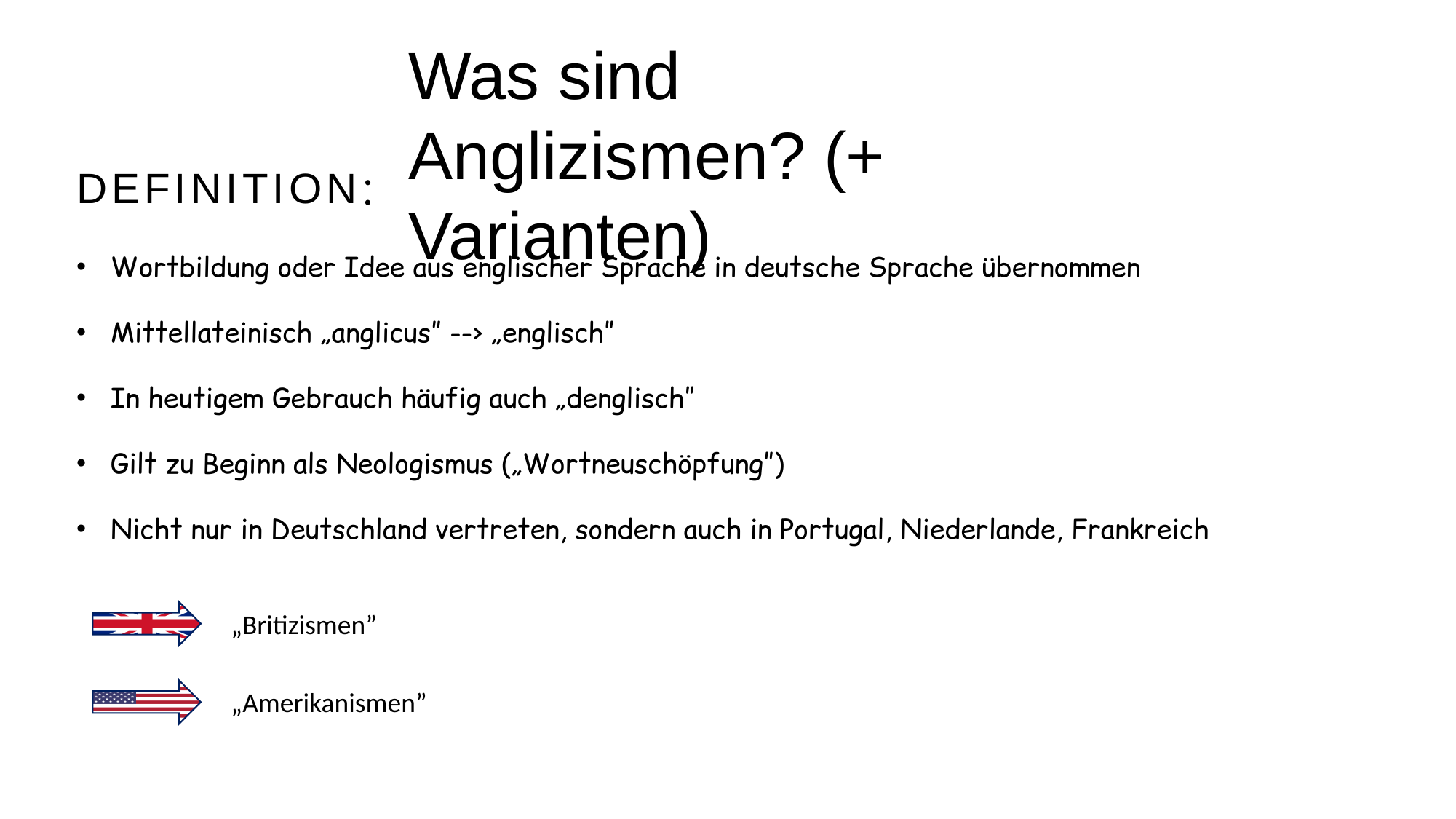

GLIEDERUNG
Was sind Anglizismen? (+ Varianten)
DEFINITION:
Wortbildung oder Idee aus englischer Sprache in deutsche Sprache übernommen

Mittellateinisch „anglicus” --> „englisch”

In heutigem Gebrauch häufig auch „denglisch”

Gilt zu Beginn als Neologismus („Wortneuschöpfung”)

Nicht nur in Deutschland vertreten, sondern auch in Portugal, Niederlande, Frankreich

„Britizismen”

„Amerikanismen”

Herkunft der Anglizismen

Beispiele im Alltag

Bereicherung oder Verarmung?

Fazit

Quellen